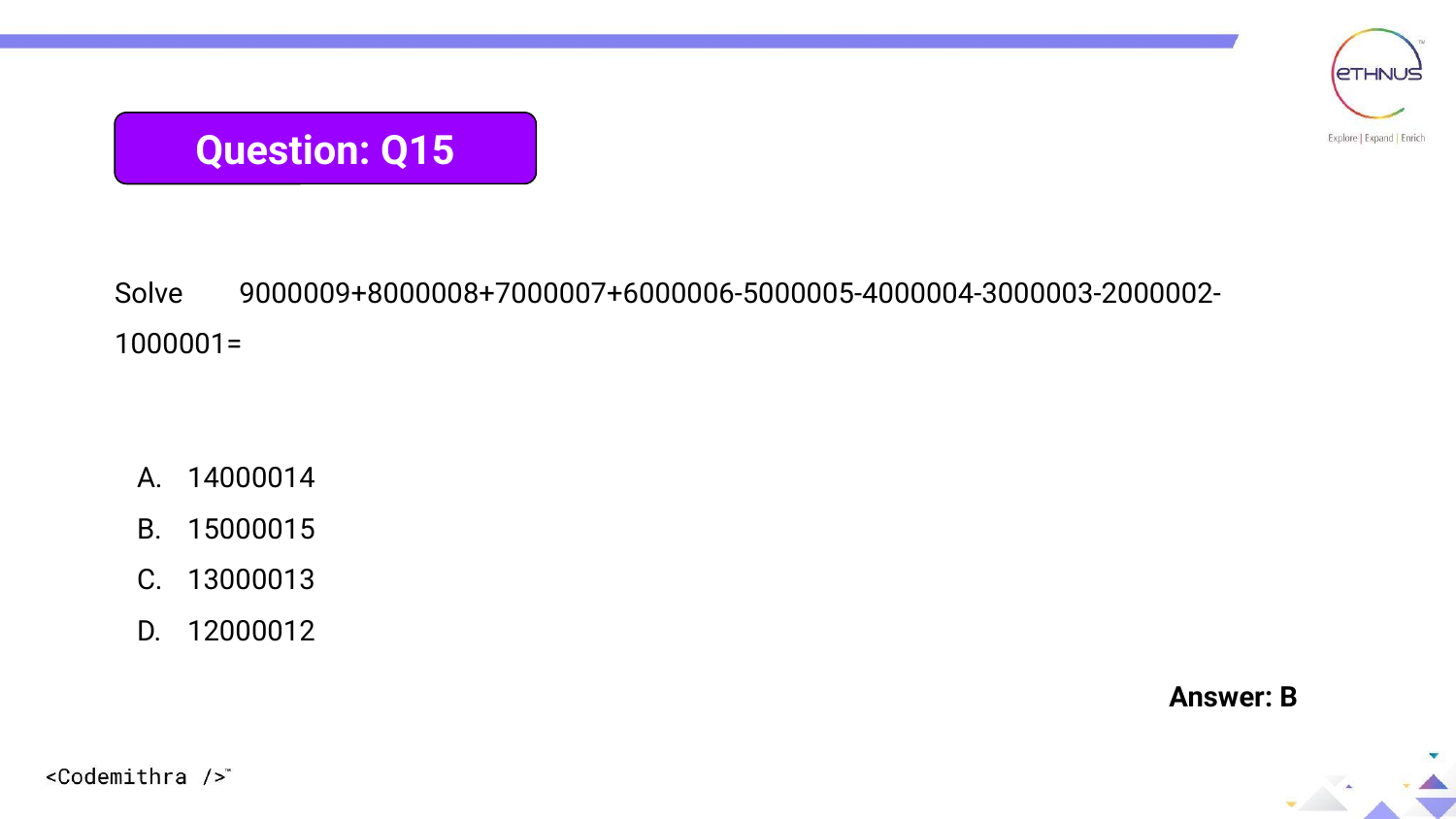

Question: Q15
Solve        9000009+8000008+7000007+6000006-5000005-4000004-3000003-2000002-1000001=

14000014
15000015
13000013
12000012

Answer: B